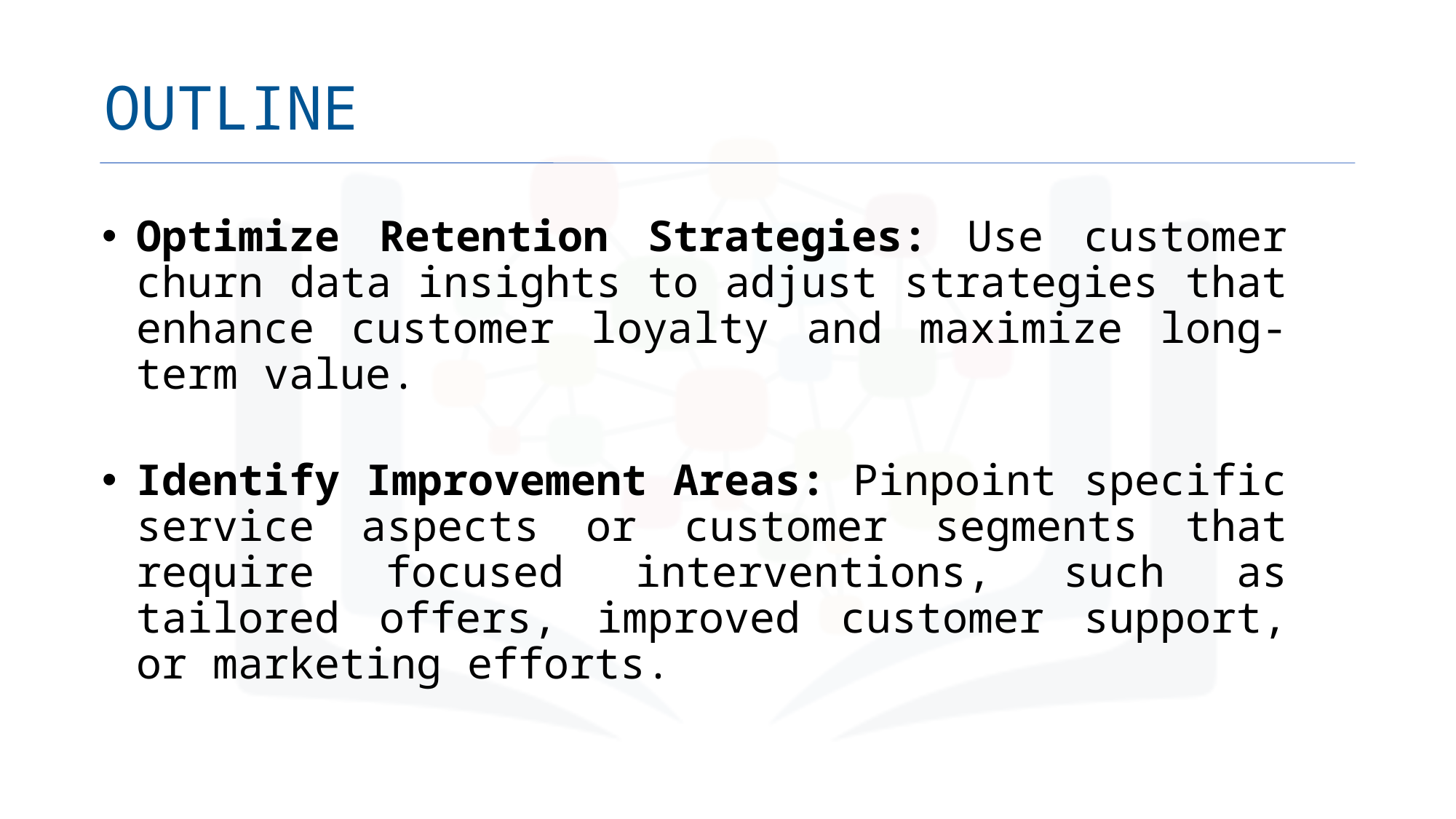

# OUTLINE
Optimize Retention Strategies: Use customer churn data insights to adjust strategies that enhance customer loyalty and maximize long-term value.

Identify Improvement Areas: Pinpoint specific service aspects or customer segments that require focused interventions, such as tailored offers, improved customer support, or marketing efforts.